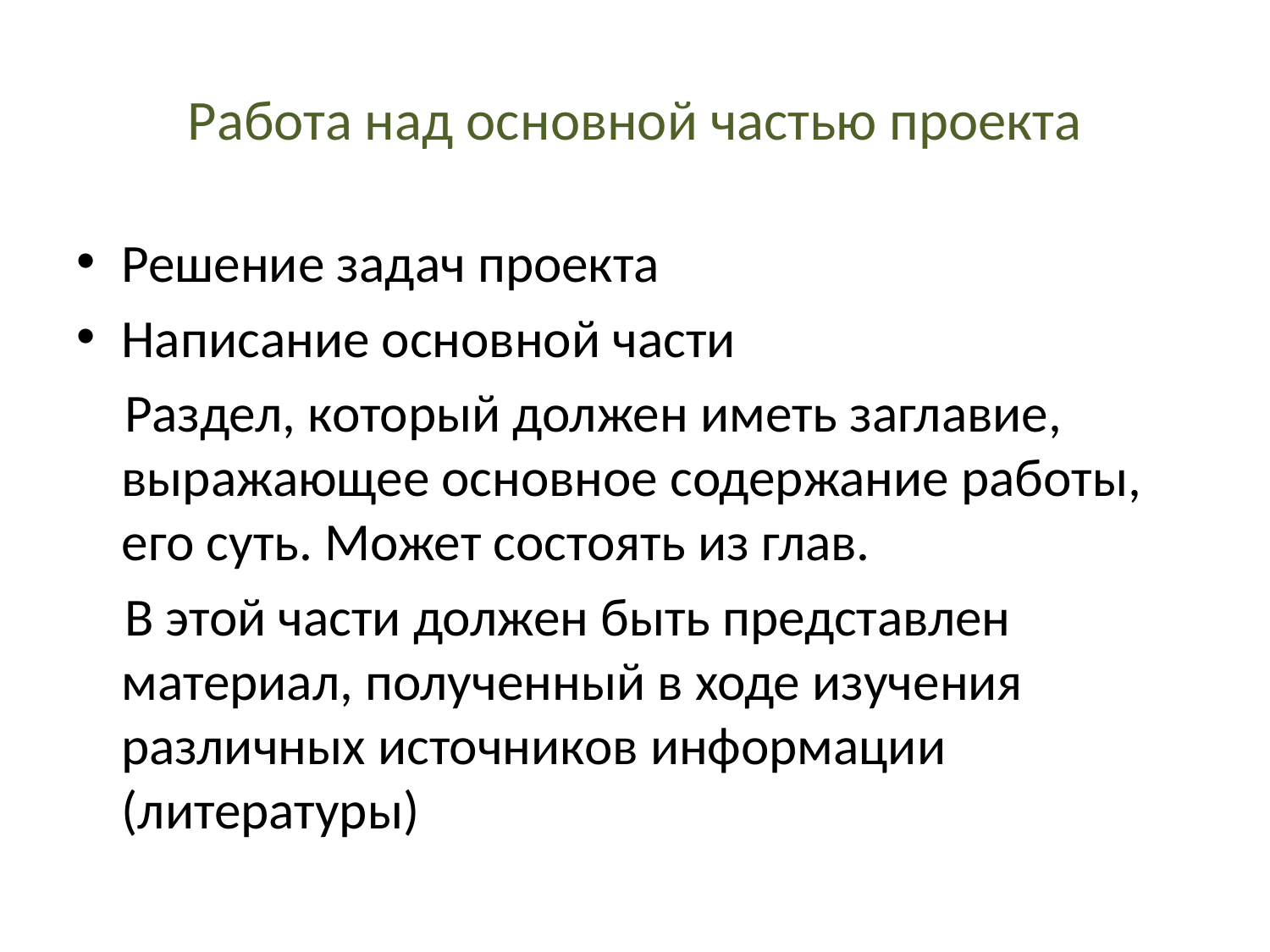

# Работа над основной частью проекта
Решение задач проекта
Написание основной части
    Раздел, который должен иметь заглавие, выражающее основное содержание работы, его суть. Может состоять из глав.
    В этой части должен быть представлен материал, полученный в ходе изучения различных источников информации (литературы)